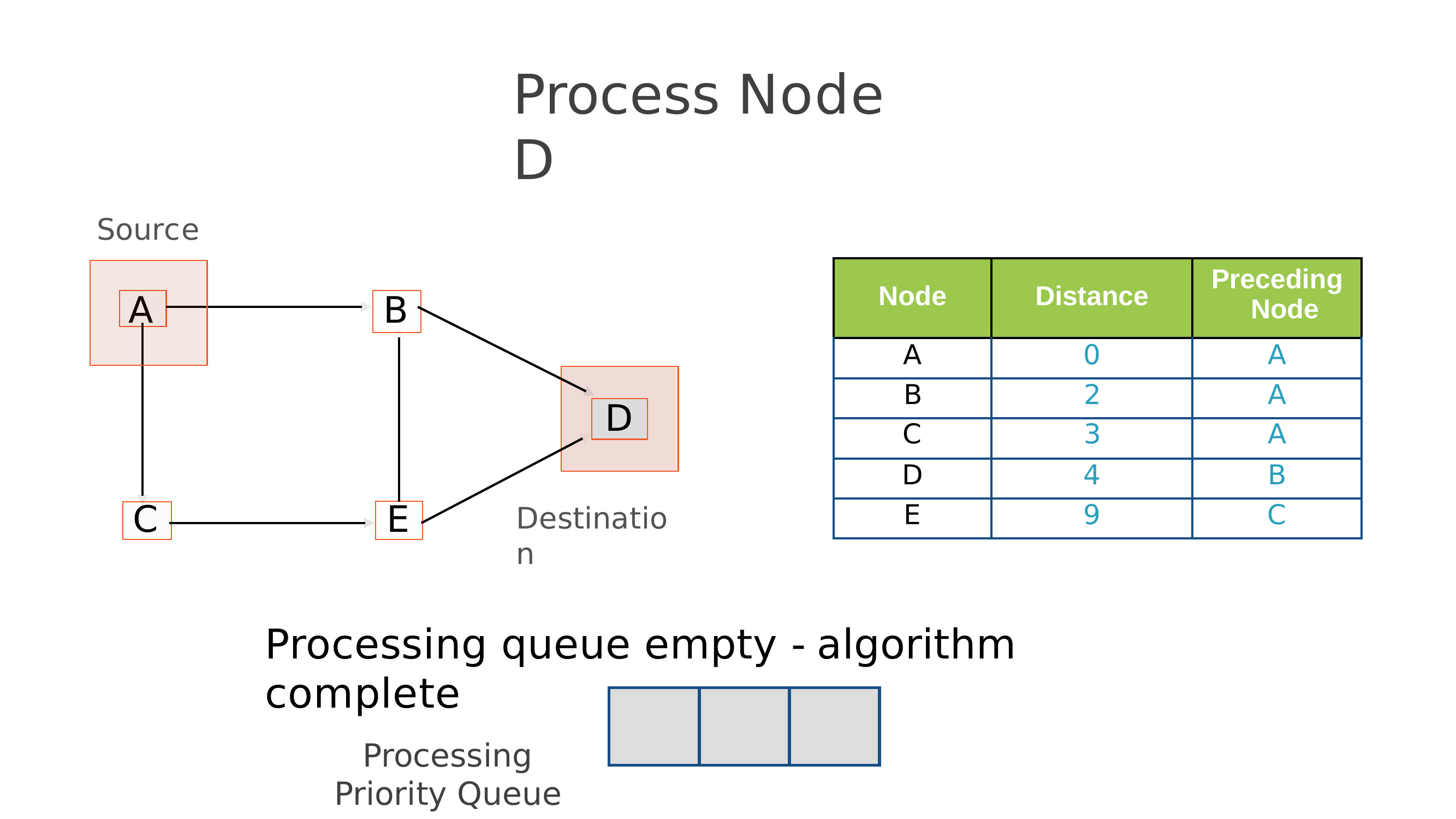

# Process Node D
Source
| Node | Distance | Preceding Node |
| --- | --- | --- |
| A | 0 | A |
| B | 2 | A |
| C | 3 | A |
| D | 4 | B |
| E | 9 | C |

A
B

D

Destination
E

C
Processing queue empty - algorithm complete
Processing  Priority Queue
|  |  |  |
| --- | --- | --- |